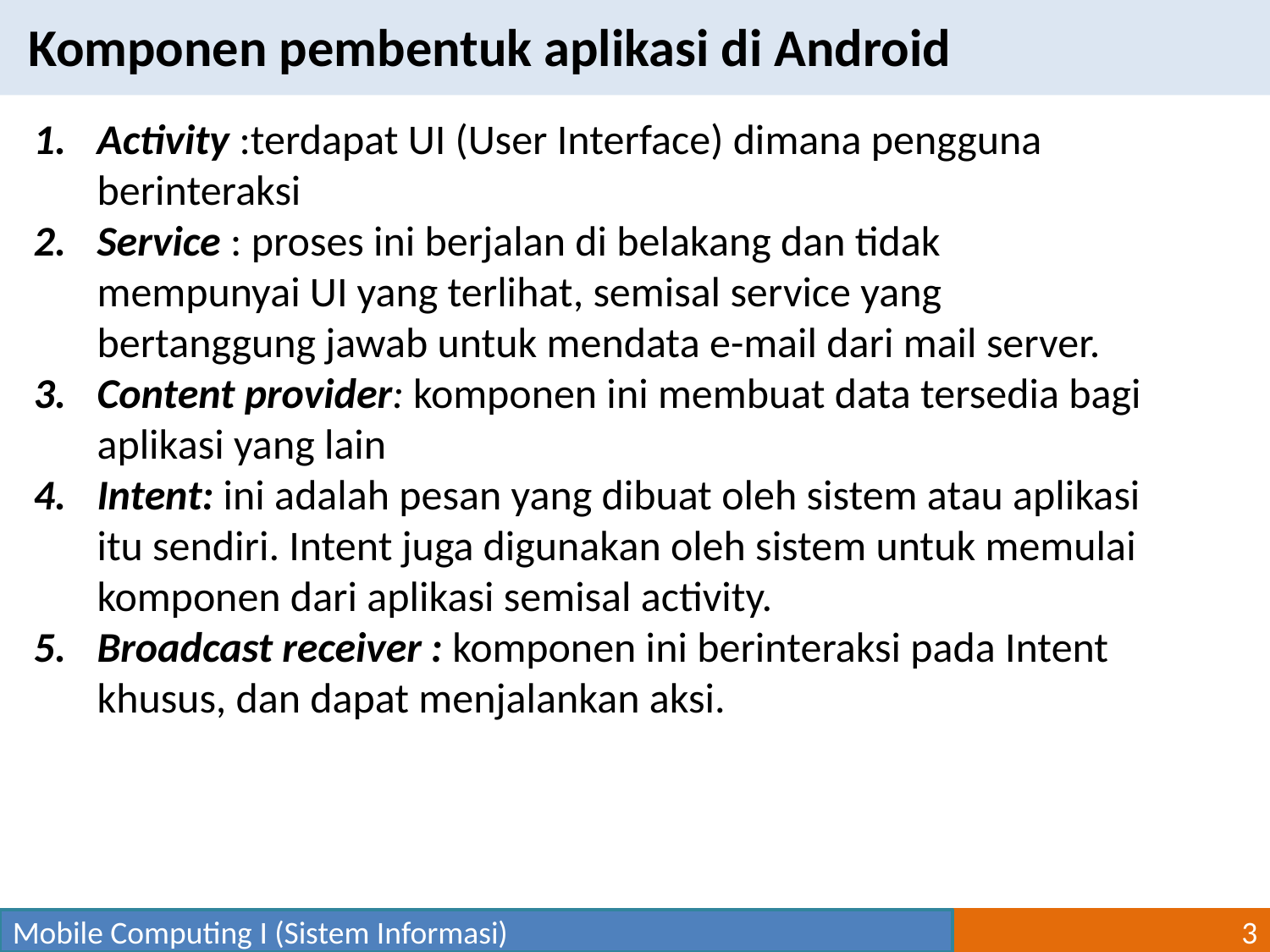

Komponen pembentuk aplikasi di Android
Activity :terdapat UI (User Interface) dimana pengguna berinteraksi
Service : proses ini berjalan di belakang dan tidak mempunyai UI yang terlihat, semisal service yang bertanggung jawab untuk mendata e-mail dari mail server.
Content provider: komponen ini membuat data tersedia bagi aplikasi yang lain
Intent: ini adalah pesan yang dibuat oleh sistem atau aplikasi itu sendiri. Intent juga digunakan oleh sistem untuk memulai komponen dari aplikasi semisal activity.
Broadcast receiver : komponen ini berinteraksi pada Intent khusus, dan dapat menjalankan aksi.
Mobile Computing I (Sistem Informasi)
3